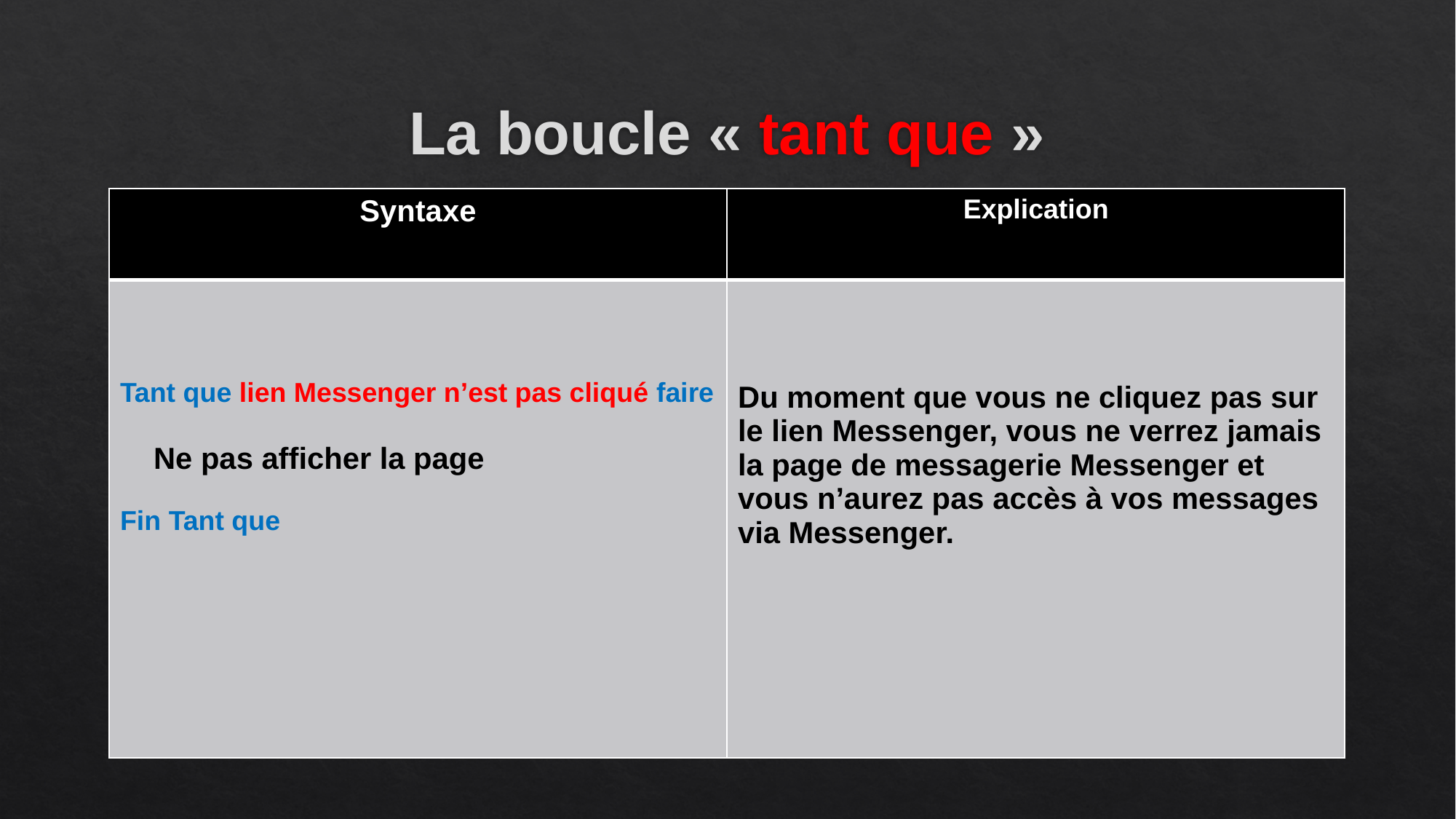

# La boucle « tant que »
| Syntaxe | Explication |
| --- | --- |
| Tant que lien Messenger n’est pas cliqué faire Ne pas afficher la page Fin Tant que | Du moment que vous ne cliquez pas sur le lien Messenger, vous ne verrez jamais la page de messagerie Messenger et vous n’aurez pas accès à vos messages via Messenger. |